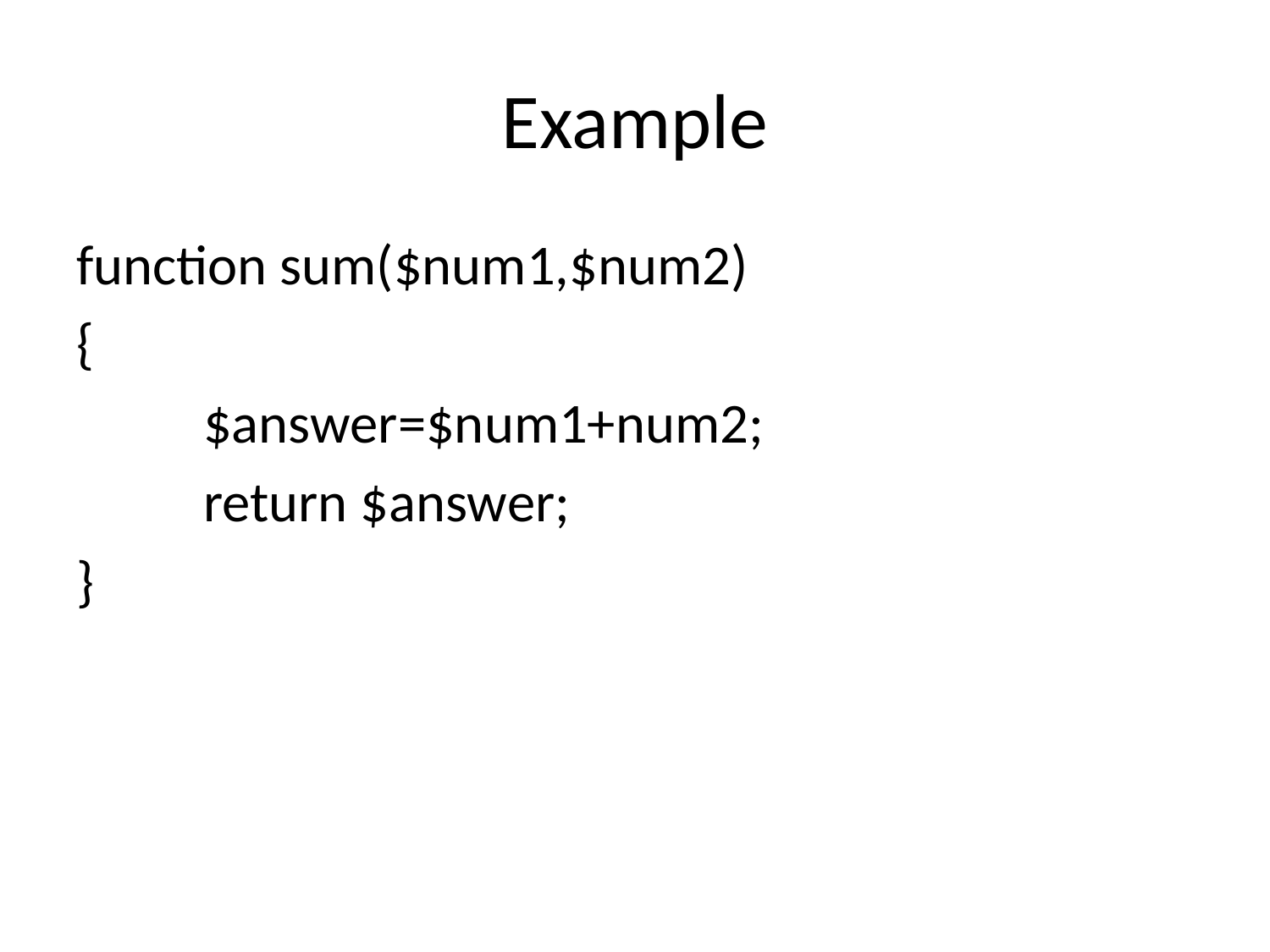

# Example
function sum($num1,$num2)
{
	$answer=$num1+num2;
	return $answer;
}